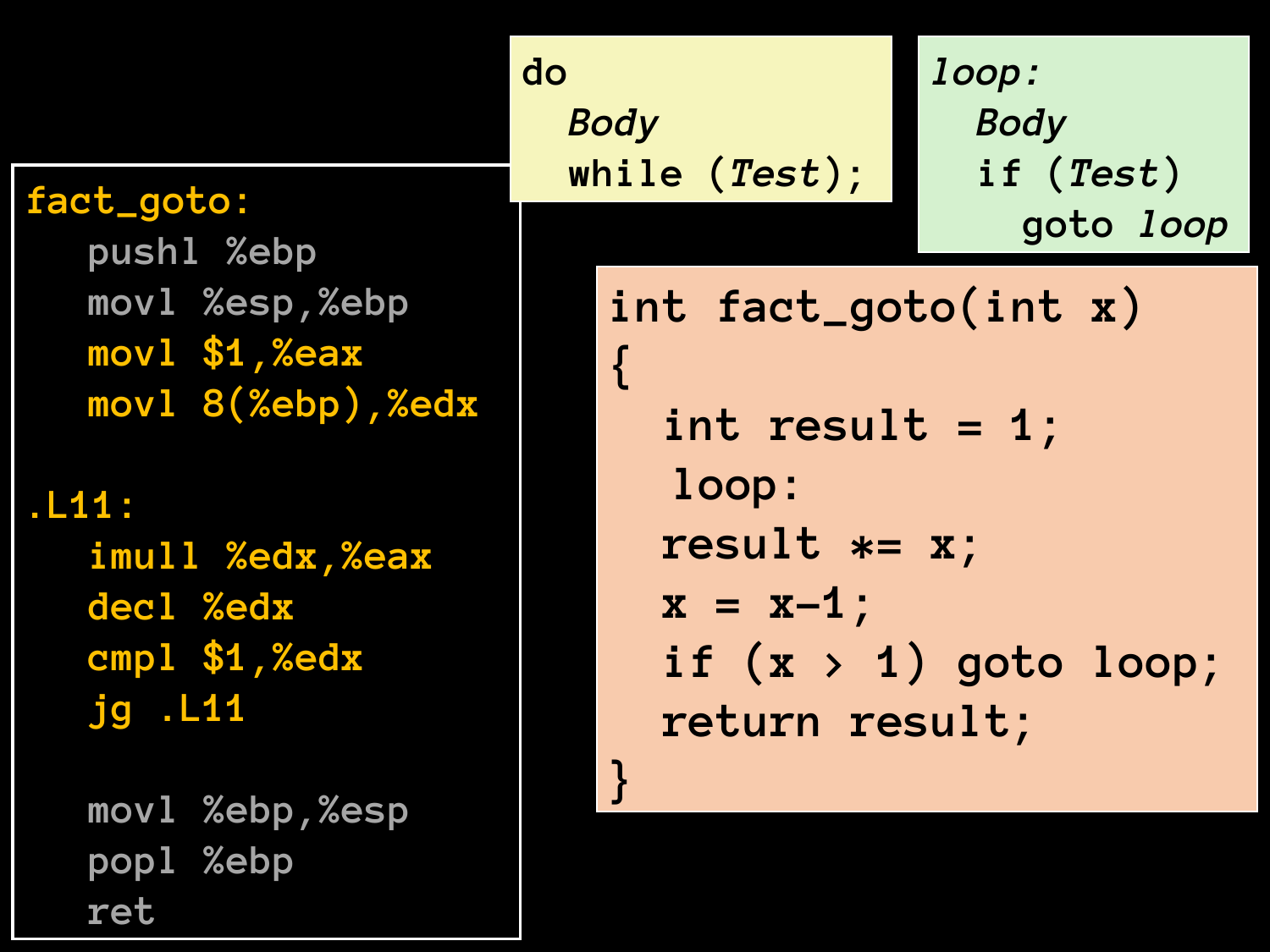

do
  Body
  while (Test);
loop:
  Body
  if (Test)
    goto loop
fact_goto:
	pushl %ebp
	movl %esp,%ebp
	movl $1,%eax
	movl 8(%ebp),%edx

.L11:
	imull %edx,%eax
	decl %edx
	cmpl $1,%edx
	jg .L11

	movl %ebp,%esp
	popl %ebp
	ret
int fact_goto(int x)
{
  int result = 1;
	loop:
  result *= x;
  x = x-1;
  if (x > 1) goto loop;
  return result;
}